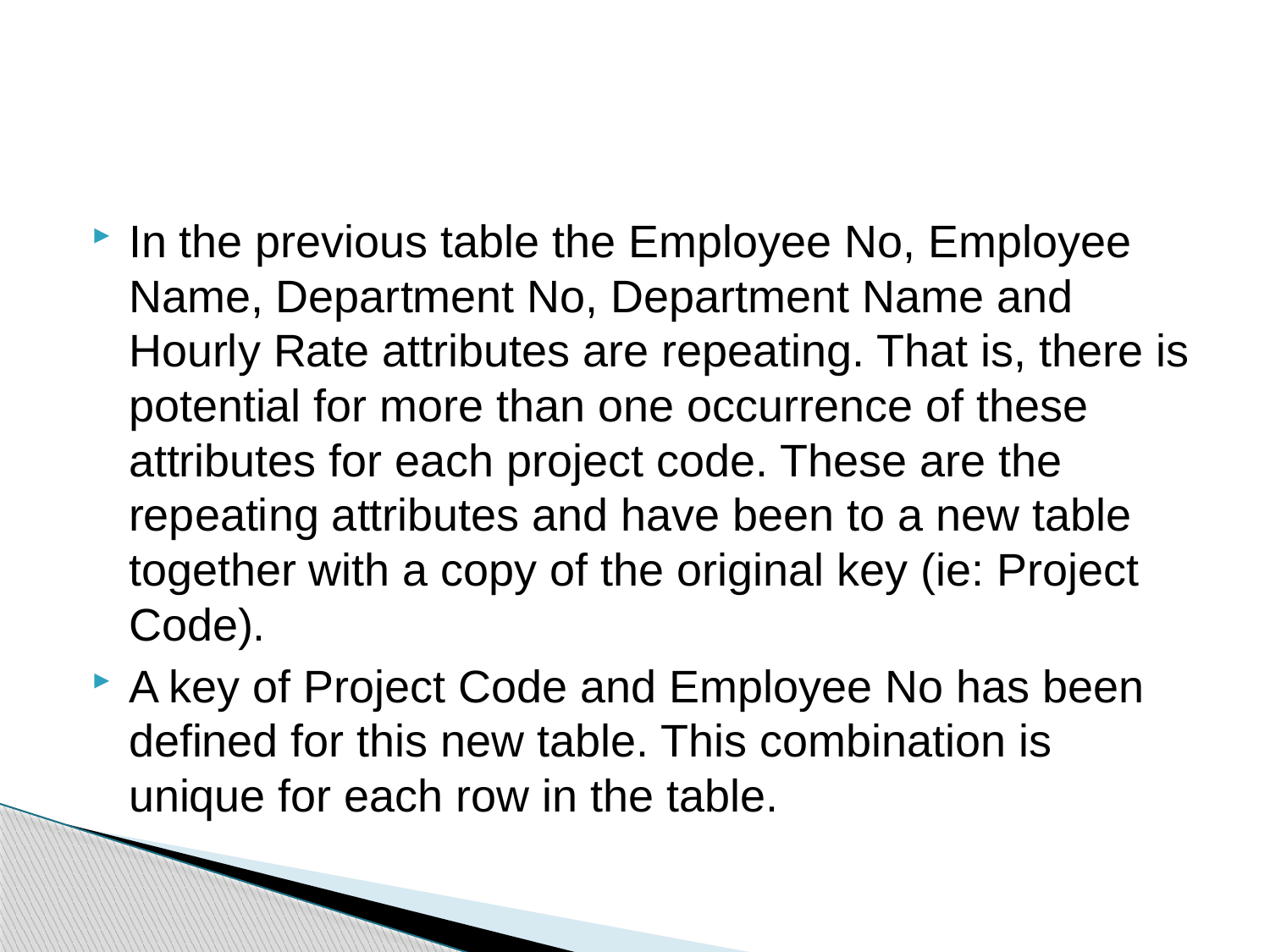

#
In the previous table the Employee No, Employee Name, Department No, Department Name and Hourly Rate attributes are repeating. That is, there is potential for more than one occurrence of these attributes for each project code. These are the repeating attributes and have been to a new table together with a copy of the original key (ie: Project Code).
A key of Project Code and Employee No has been defined for this new table. This combination is unique for each row in the table.